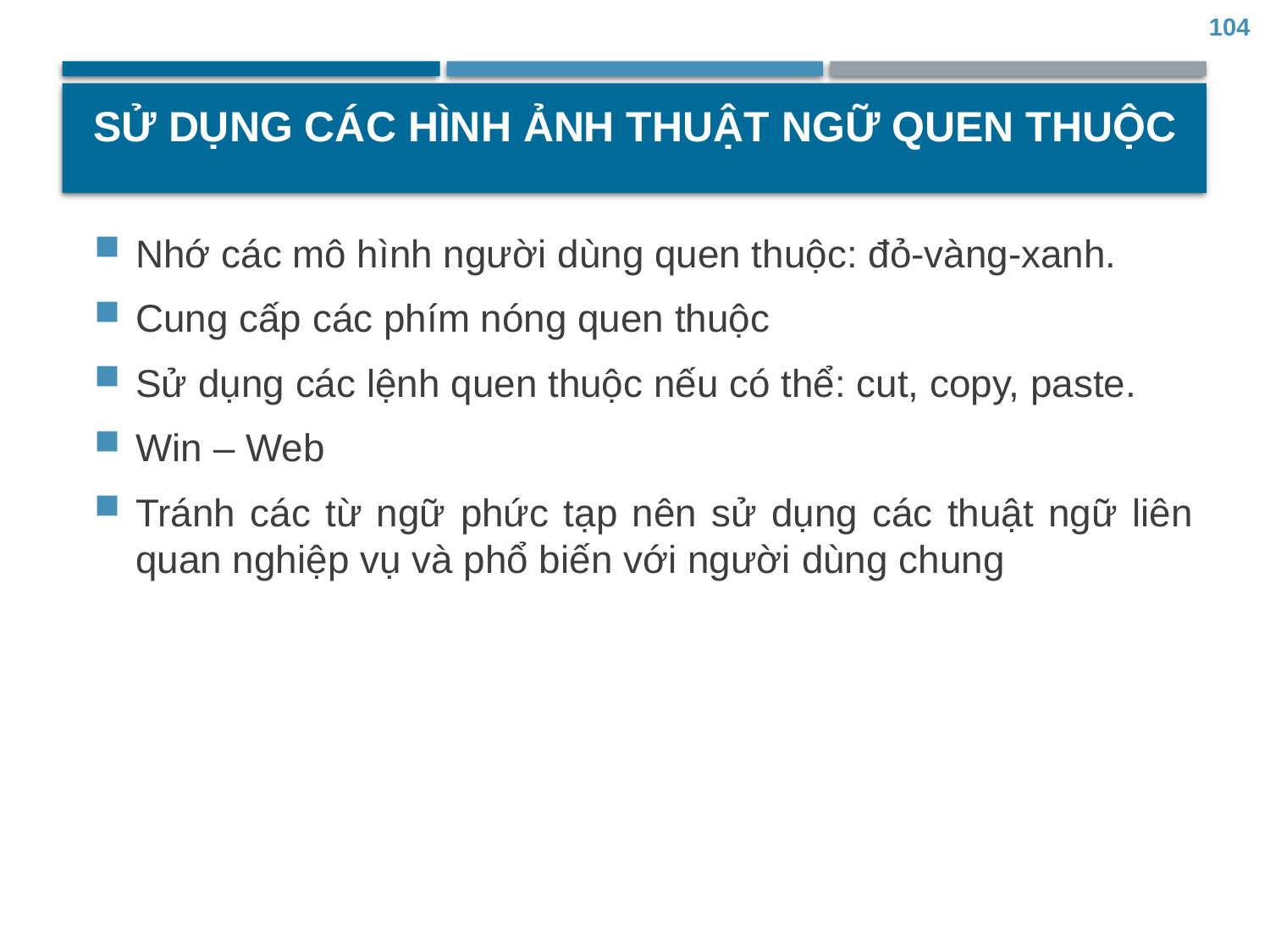

104
# Sử dụng các hình ảnh thuật ngữ quen thuộc
Nhớ các mô hình người dùng quen thuộc: đỏ-vàng-xanh.
Cung cấp các phím nóng quen thuộc
Sử dụng các lệnh quen thuộc nếu có thể: cut, copy, paste.
Win – Web
Tránh các từ ngữ phức tạp nên sử dụng các thuật ngữ liên quan nghiệp vụ và phổ biến với người dùng chung